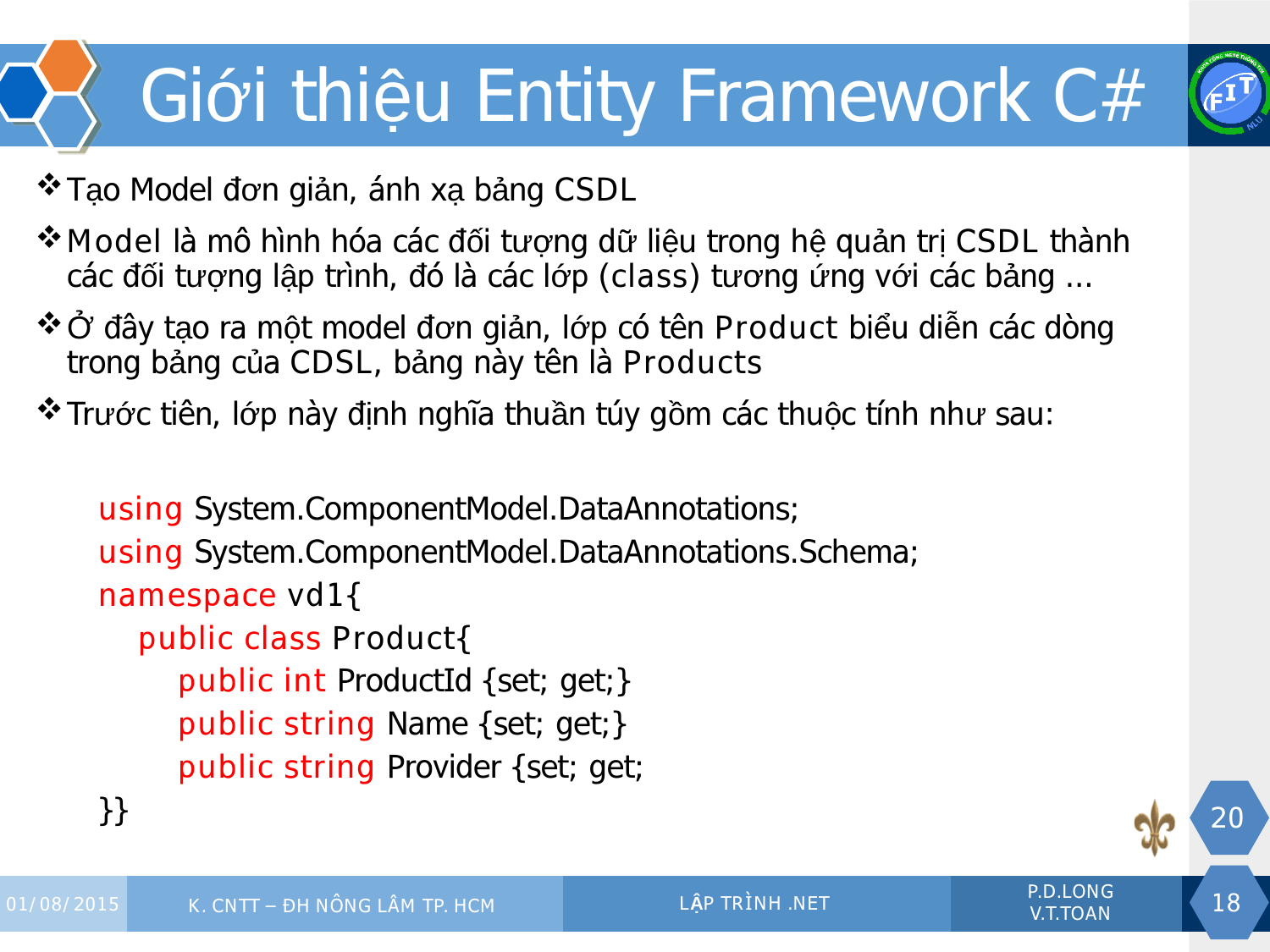

# Giới thiệu Entity Framework C#
Tạo Model đơn giản, ánh xạ bảng CSDL
Model là mô hình hóa các đối tượng dữ liệu trong hệ quản trị CSDL thành các đối tượng lập trình, đó là các lớp (class) tương ứng với các bảng ...
Ở đây tạo ra một model đơn giản, lớp có tên Product biểu diễn các dòng trong bảng của CDSL, bảng này tên là Products
Trước tiên, lớp này định nghĩa thuần túy gồm các thuộc tính như sau:

using System.ComponentModel.DataAnnotations;
using System.ComponentModel.DataAnnotations.Schema;
namespace vd1{
    public class Product{
        public int ProductId {set; get;}
        public string Name {set; get;}
        public string Provider {set; get;
}}
20
01/08/2015
K. CNTT – ĐH NÔNG LÂM TP. HCM